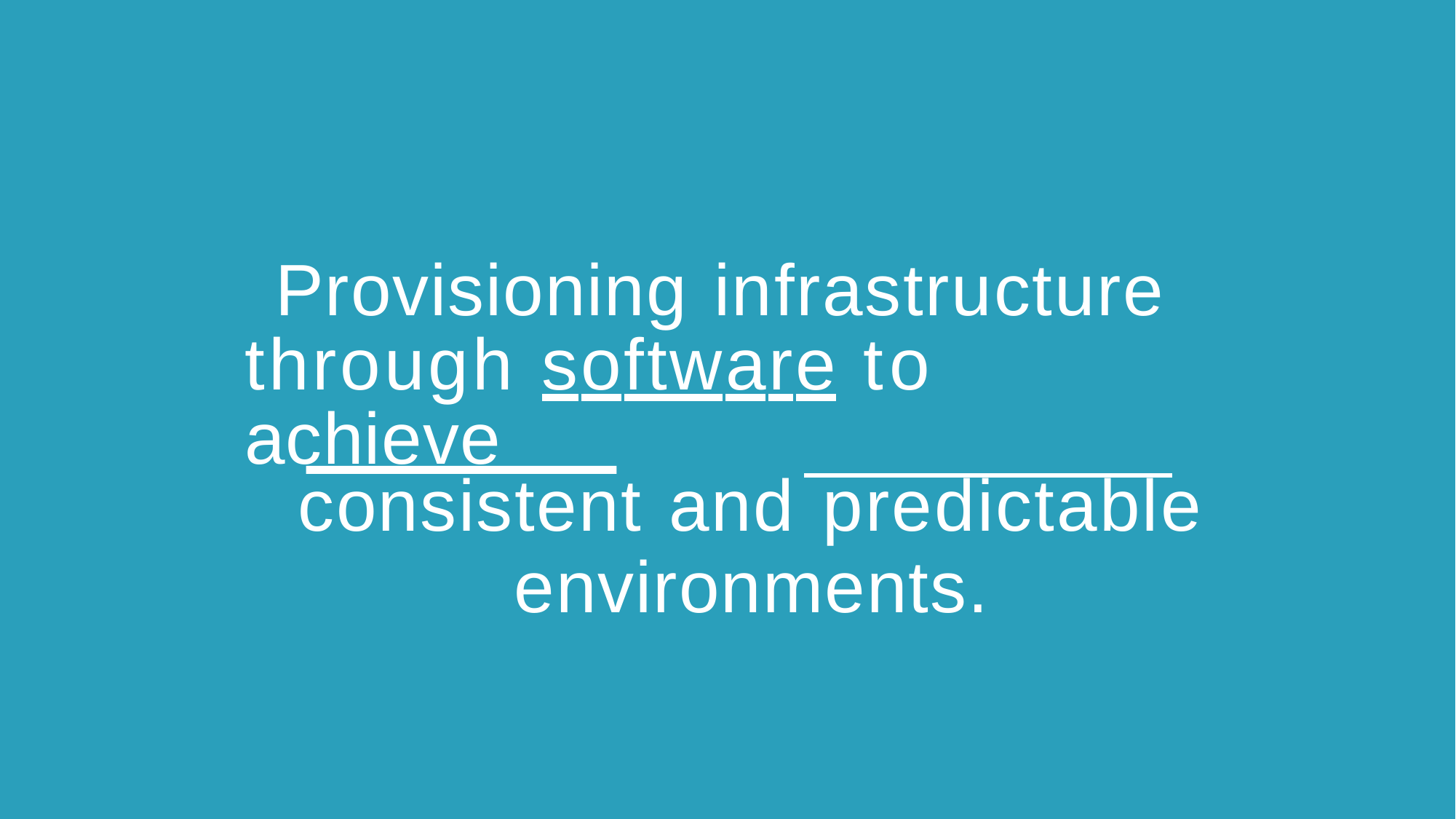

Provisioning infrastructure  through software to achieve
consistent and predictable
environments.